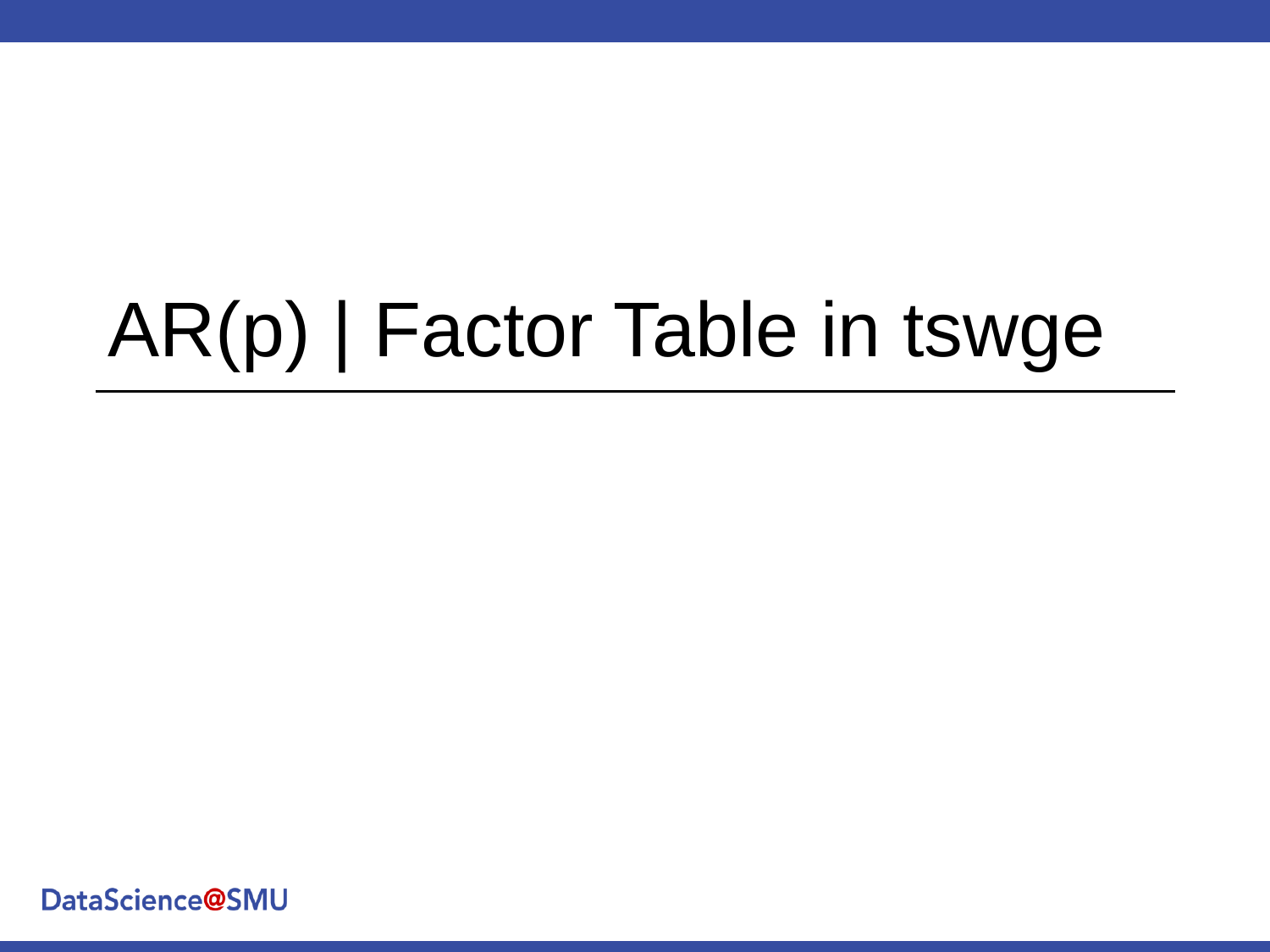

# AR(p) | Factor Table in tswge